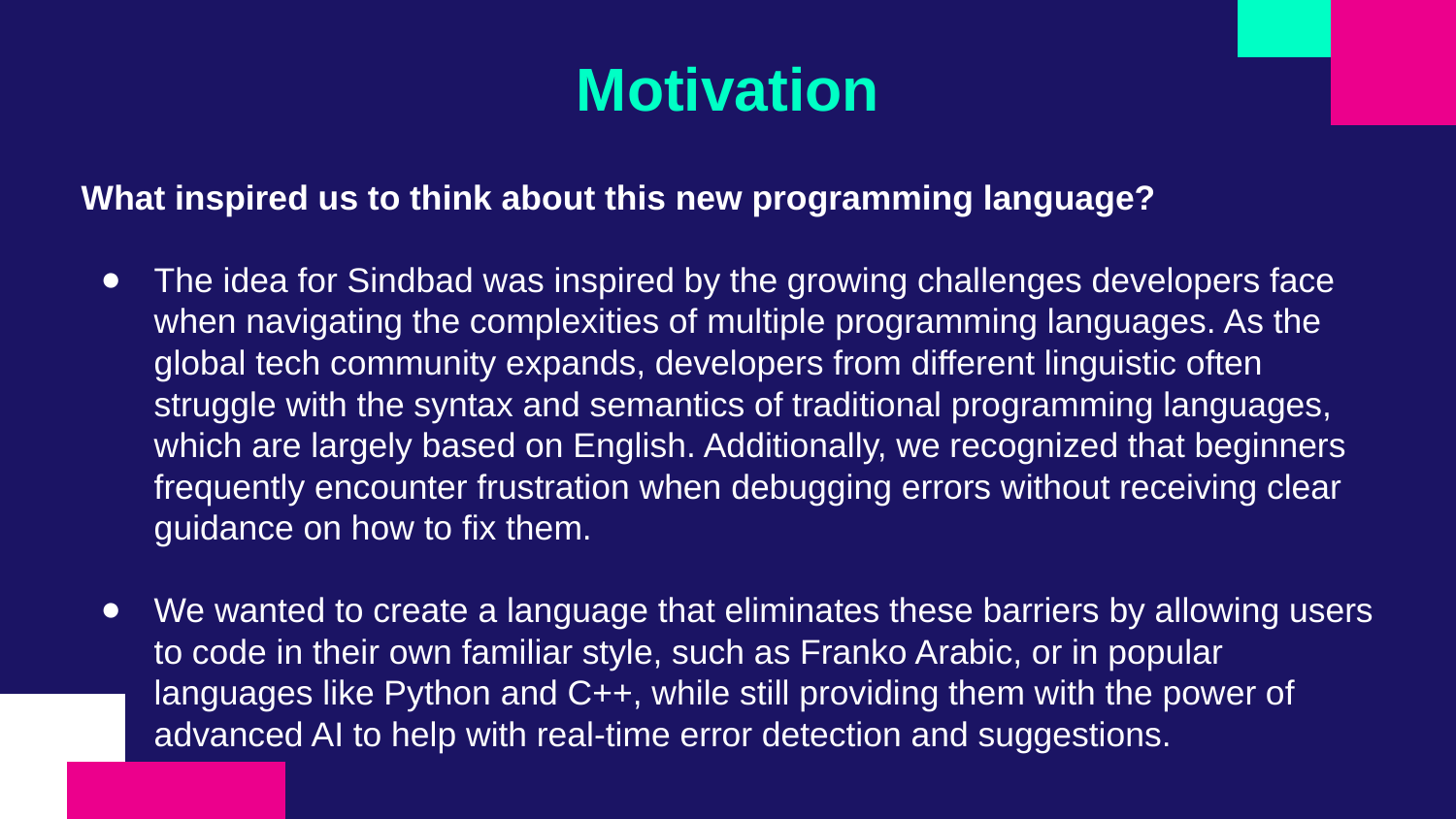

# Motivation
What inspired us to think about this new programming language?

The idea for Sindbad was inspired by the growing challenges developers face when navigating the complexities of multiple programming languages. As the global tech community expands, developers from different linguistic often struggle with the syntax and semantics of traditional programming languages, which are largely based on English. Additionally, we recognized that beginners frequently encounter frustration when debugging errors without receiving clear guidance on how to fix them.

We wanted to create a language that eliminates these barriers by allowing users to code in their own familiar style, such as Franko Arabic, or in popular languages like Python and C++, while still providing them with the power of advanced AI to help with real-time error detection and suggestions.